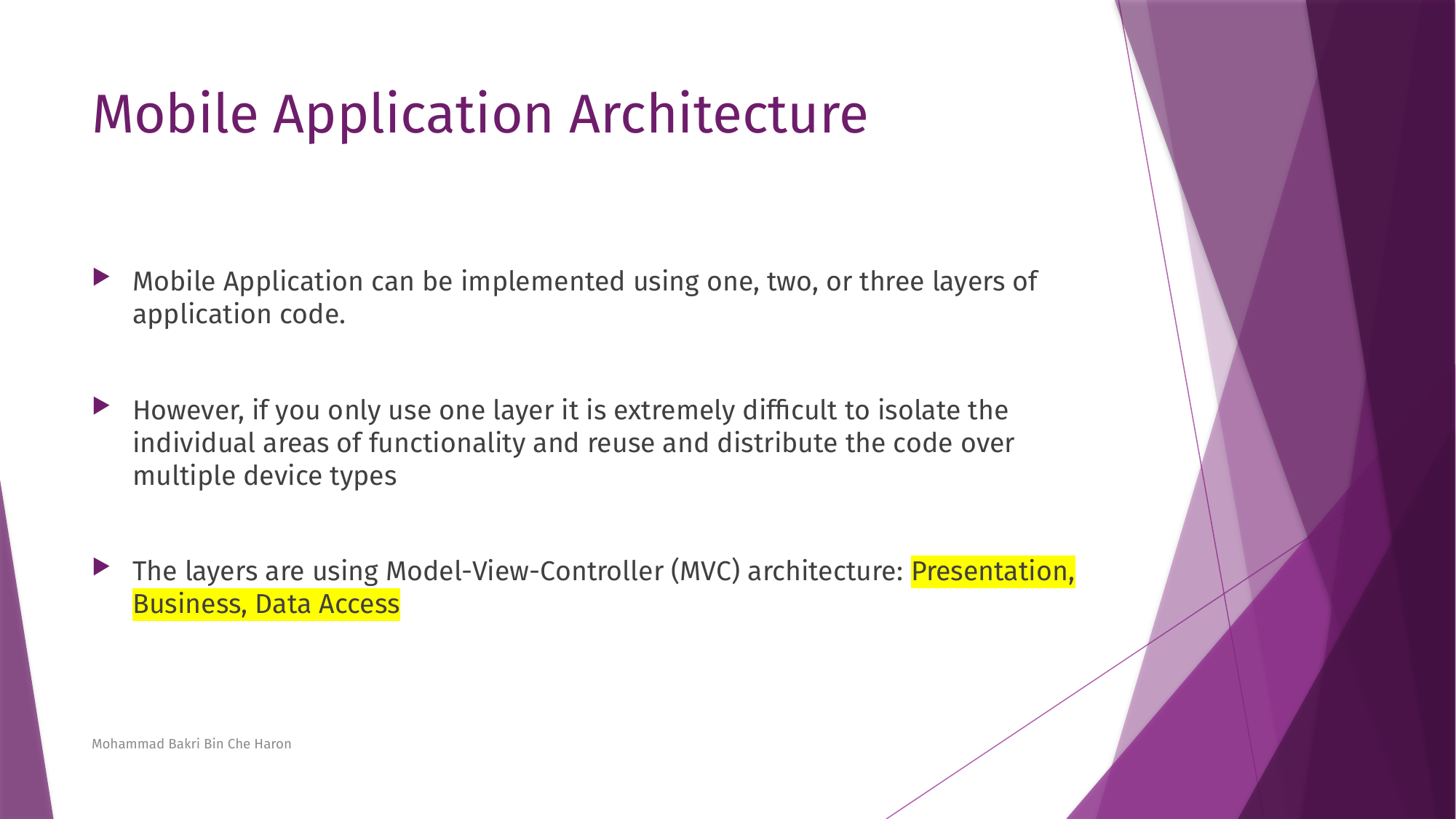

# Mobile Application Architecture
Mobile Application can be implemented using one, two, or three layers of application code.

However, if you only use one layer it is extremely difficult to isolate the individual areas of functionality and reuse and distribute the code over multiple device types

The layers are using Model-View-Controller (MVC) architecture: Presentation, Business, Data Access

Mohammad Bakri Bin Che Haron